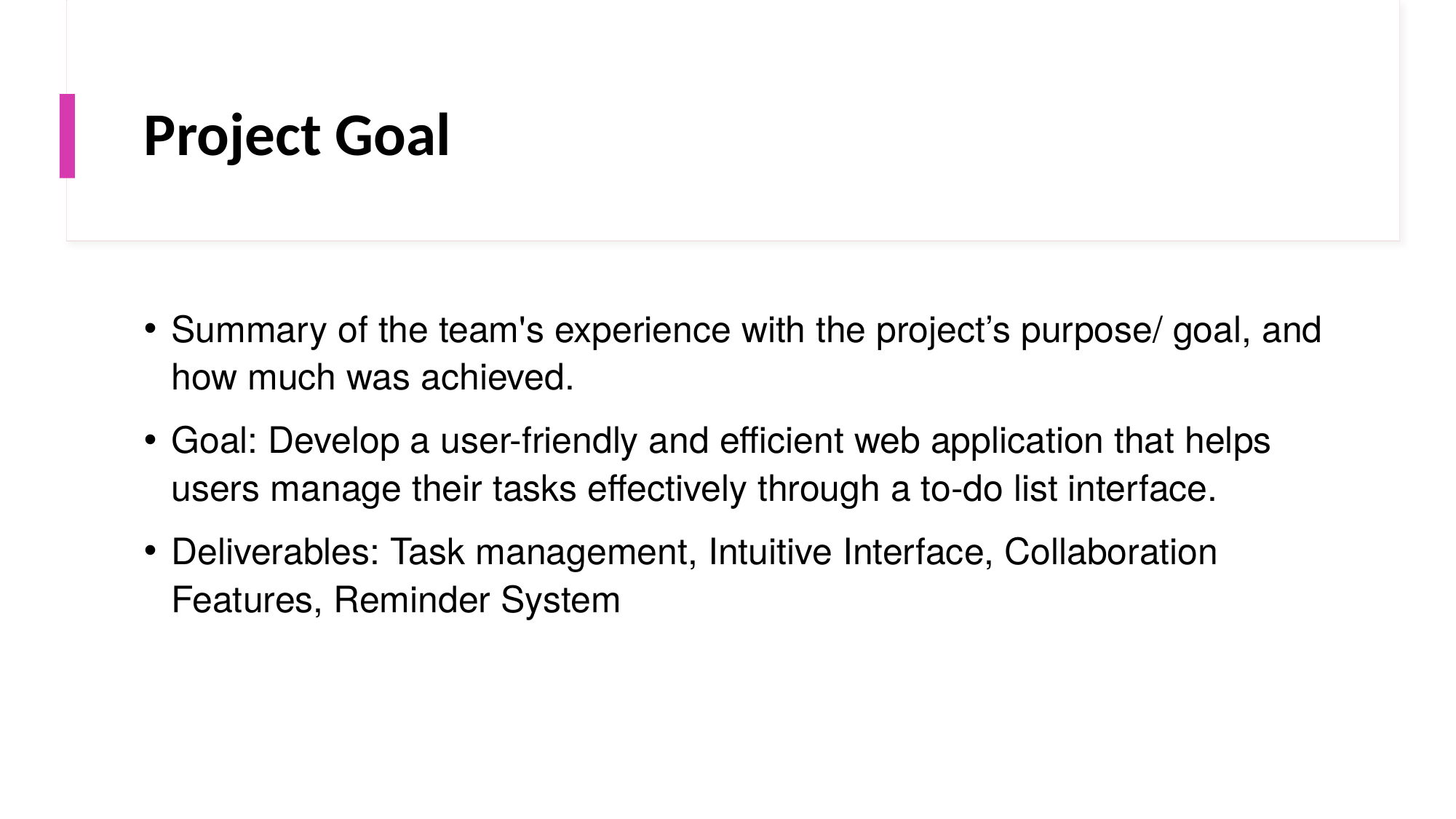

# Project Goal
Summary of the team's experience with the project’s purpose/ goal, and how much was achieved.
Goal: Develop a user-friendly and efficient web application that helps users manage their tasks effectively through a to-do list interface.
Deliverables: Task management, Intuitive Interface, Collaboration Features, Reminder System